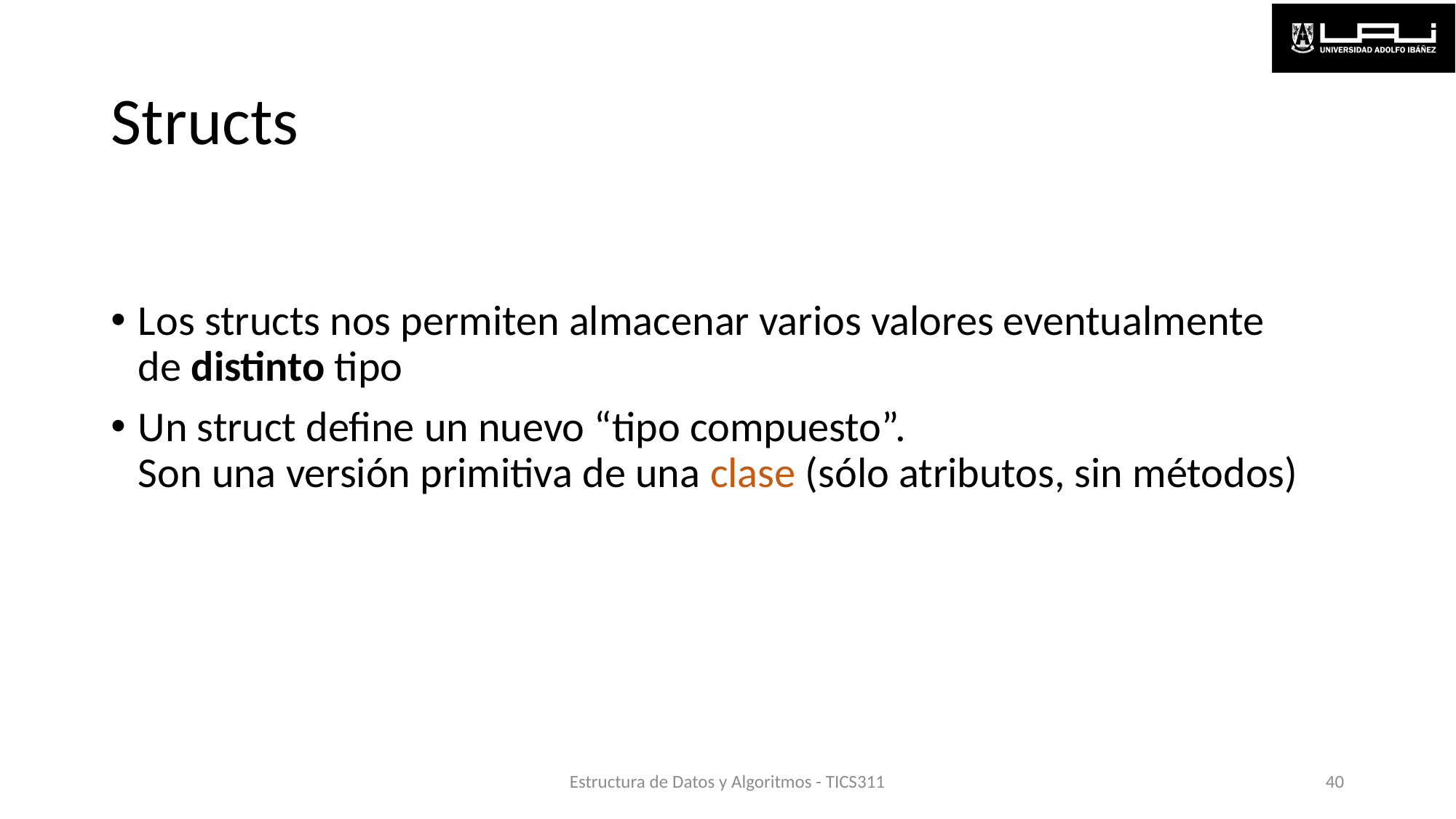

# Structs
Los structs nos permiten almacenar varios valores eventualmente
de distinto tipo
Un struct define un nuevo “tipo compuesto”.
Son una versión primitiva de una clase (sólo atributos, sin métodos)

Estructura de Datos y Algoritmos - TICS311
40